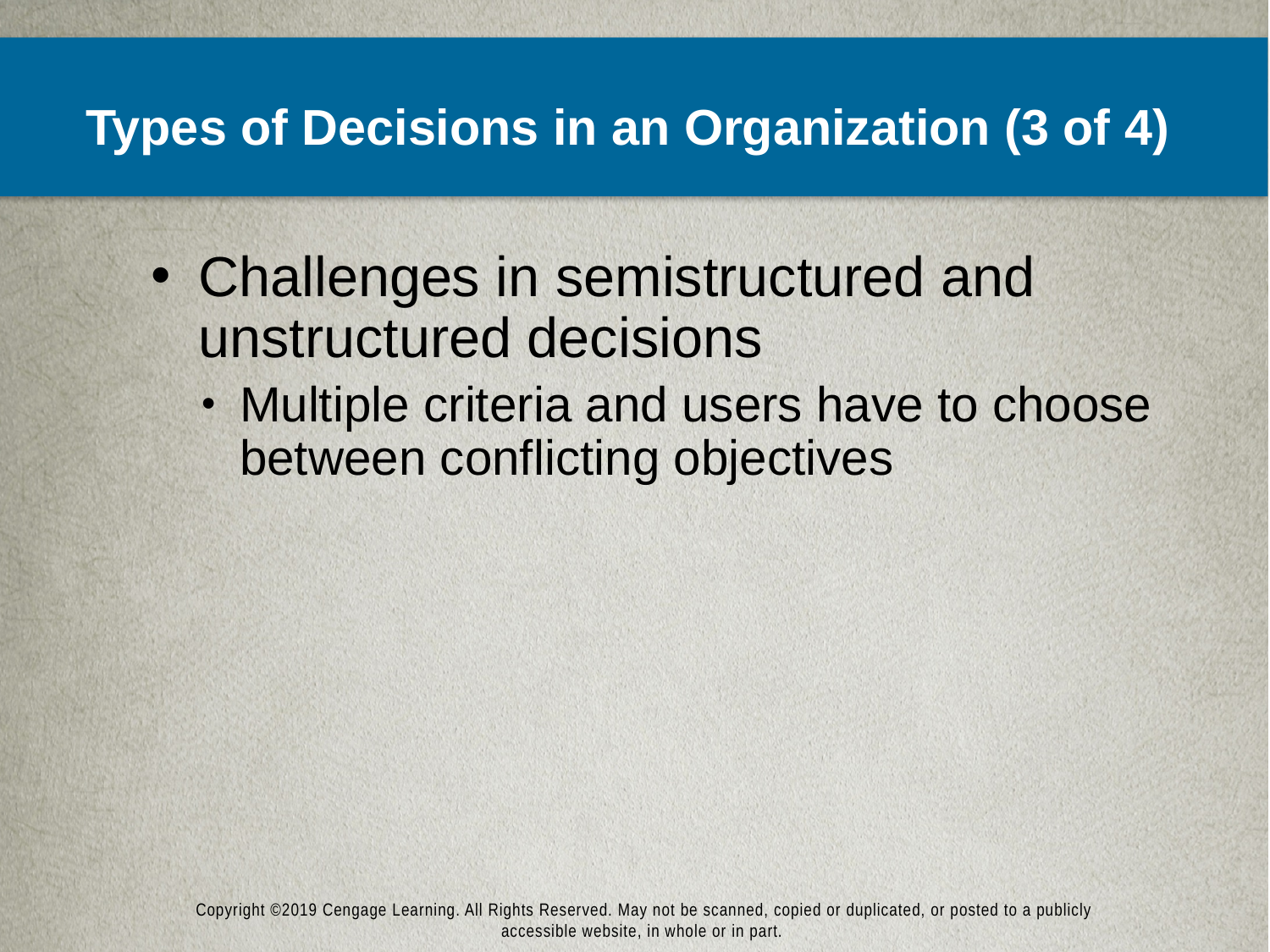

# Types of Decisions in an Organization (3 of 4)
Challenges in semistructured and unstructured decisions
Multiple criteria and users have to choose between conflicting objectives